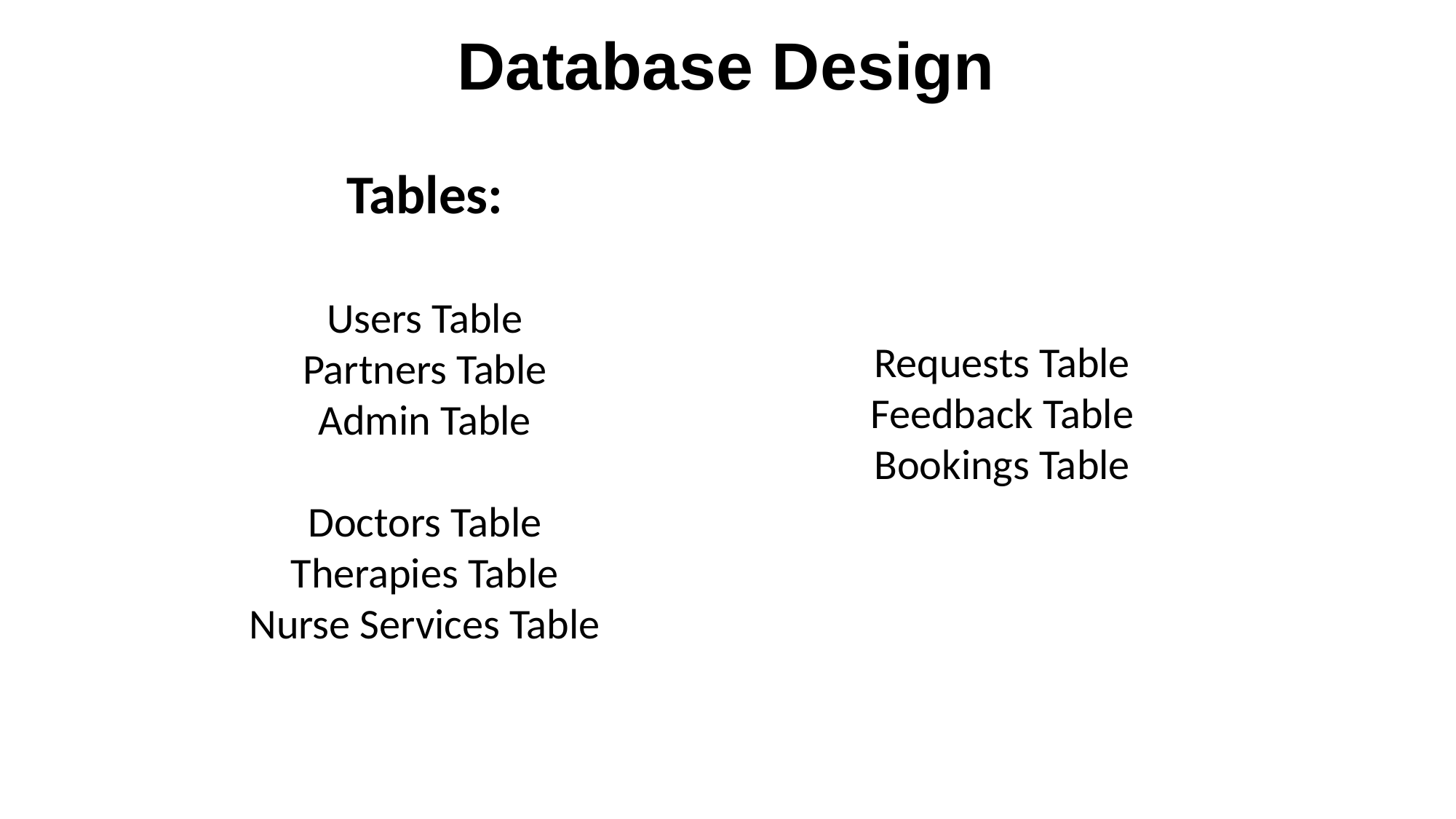

Database Design
Tables:

Users Table
Partners Table
Admin Table

Doctors Table
Therapies Table
Nurse Services Table

Requests Table
Feedback Table
Bookings Table